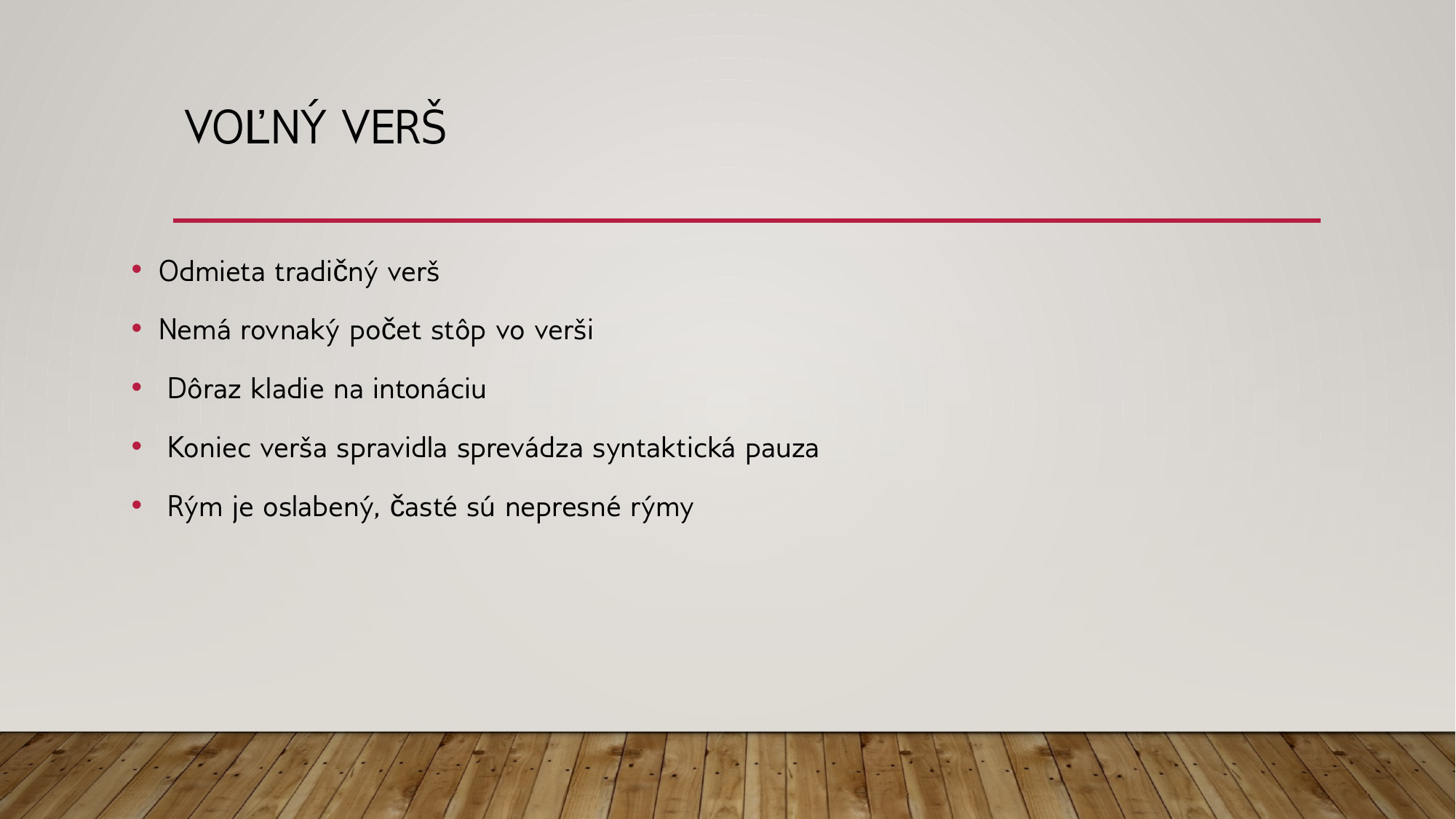

# Voľný verš
Odmieta tradičný verš
Nemá rovnaký počet stôp vo verši
 Dôraz kladie na intonáciu
 Koniec verša spravidla sprevádza syntaktická pauza
 Rým je oslabený, časté sú nepresné rýmy